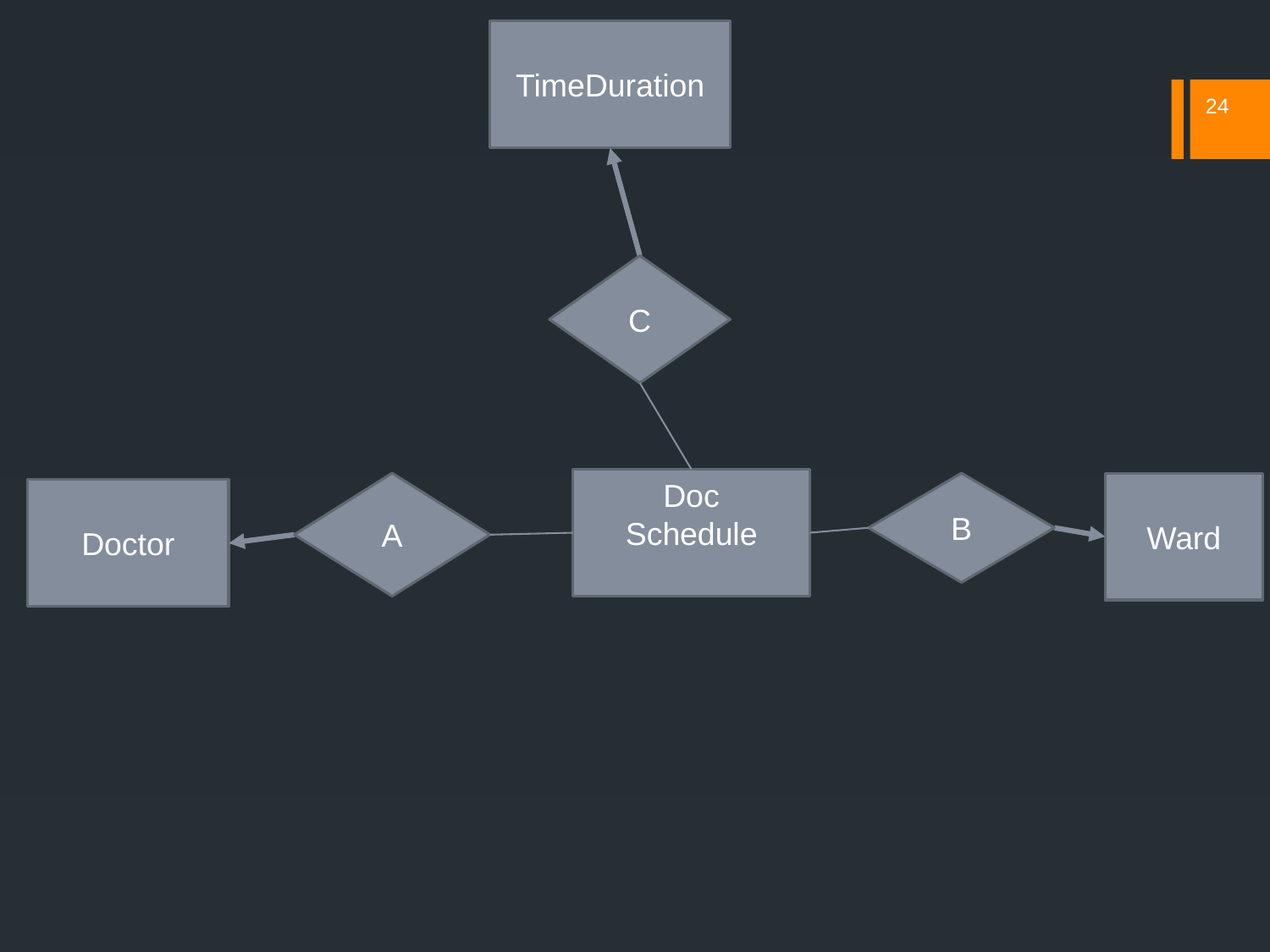

TimeDuration
24
C
Doc
Schedule

A
B
Ward
Doctor